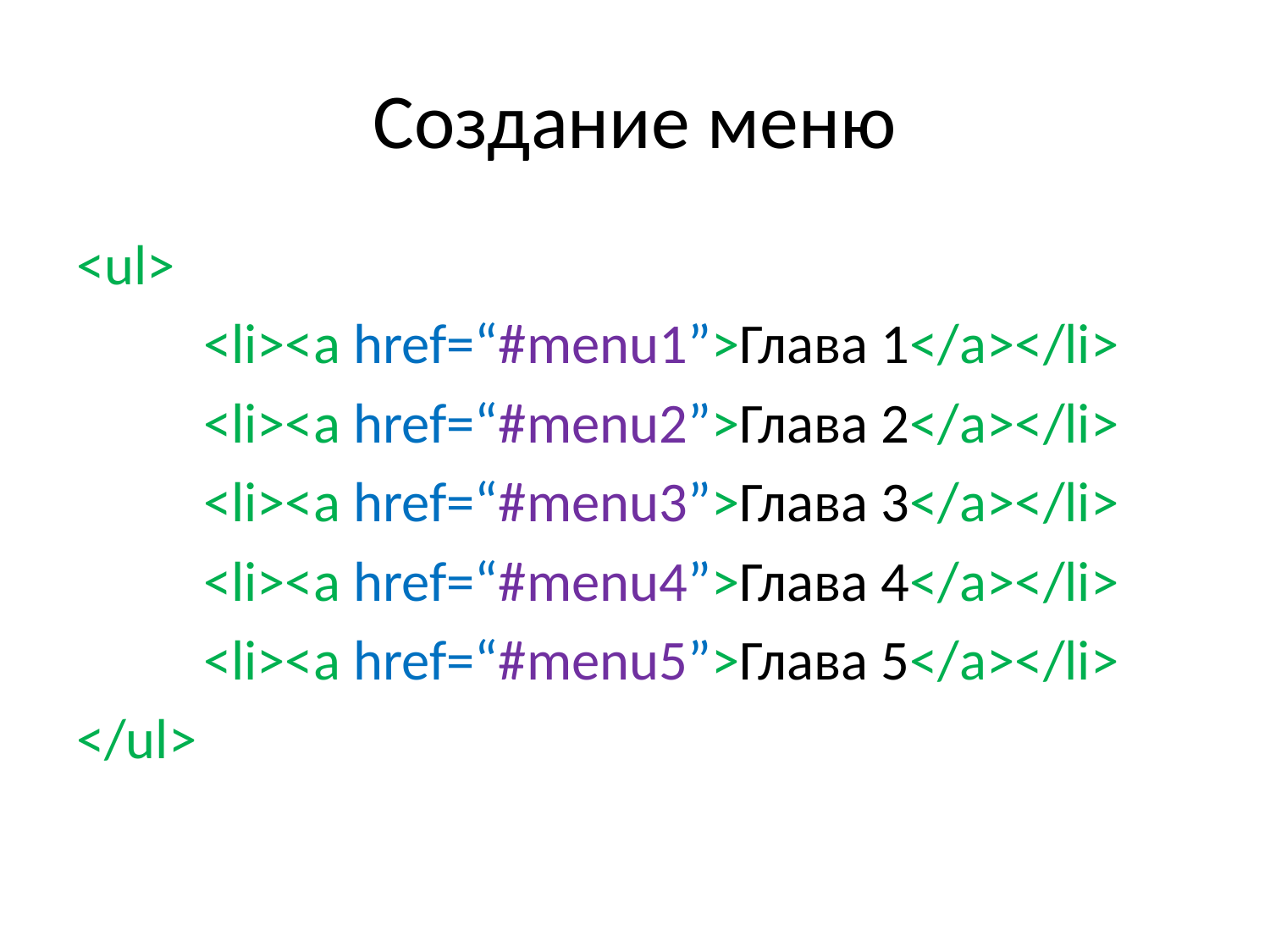

# Создание меню
<ul>
	<li><a href=“#menu1”>Глава 1</a></li>
	<li><a href=“#menu2”>Глава 2</a></li>
	<li><a href=“#menu3”>Глава 3</a></li>
	<li><a href=“#menu4”>Глава 4</a></li>
	<li><a href=“#menu5”>Глава 5</a></li>
</ul>